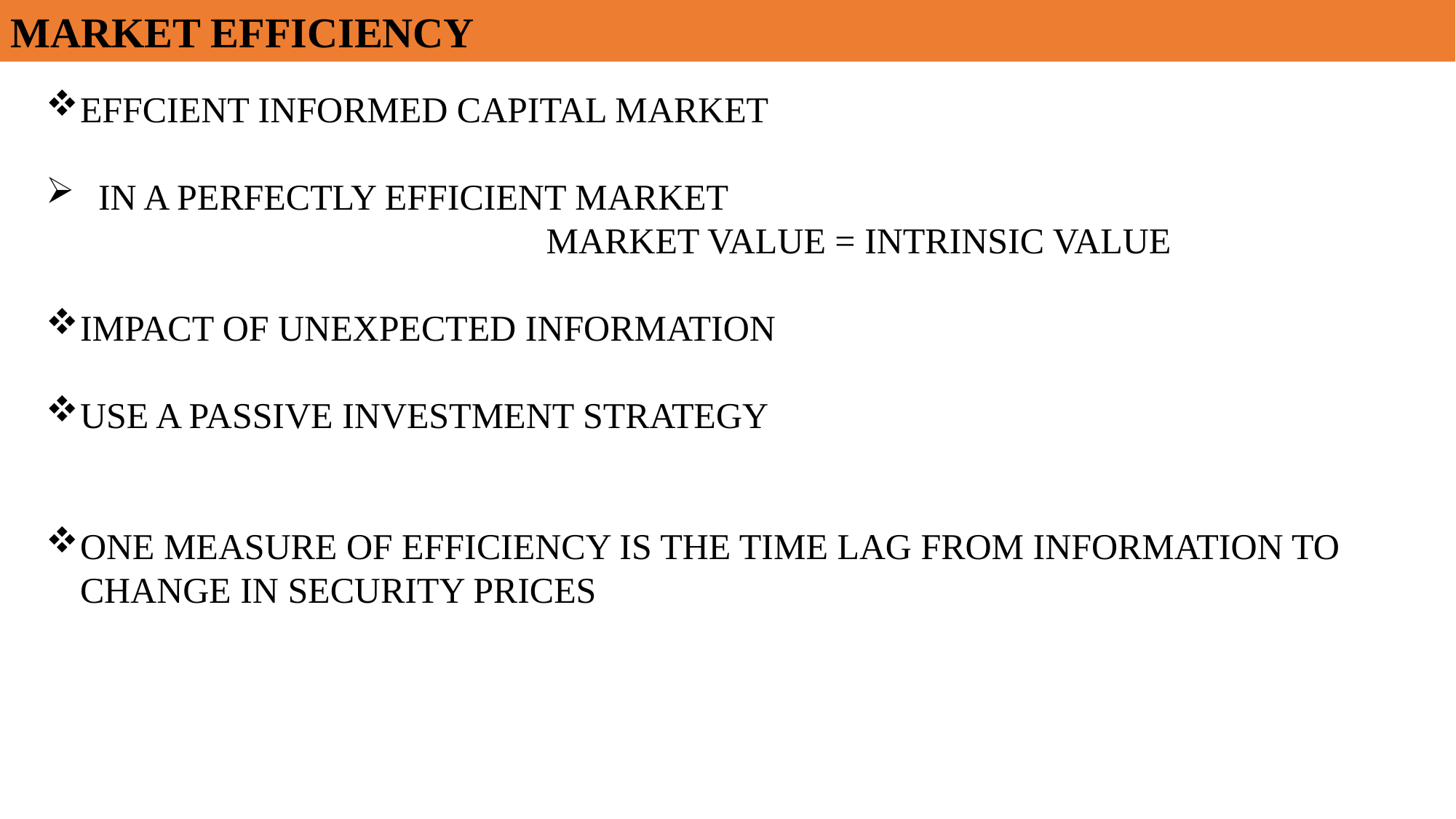

MARKET EFFICIENCY
EFFCIENT INFORMED CAPITAL MARKET

  IN A PERFECTLY EFFICIENT MARKET
                                                       MARKET VALUE = INTRINSIC VALUE

IMPACT OF UNEXPECTED INFORMATION

USE A PASSIVE INVESTMENT STRATEGY

ONE MEASURE OF EFFICIENCY IS THE TIME LAG FROM INFORMATION TO CHANGE IN SECURITY PRICES